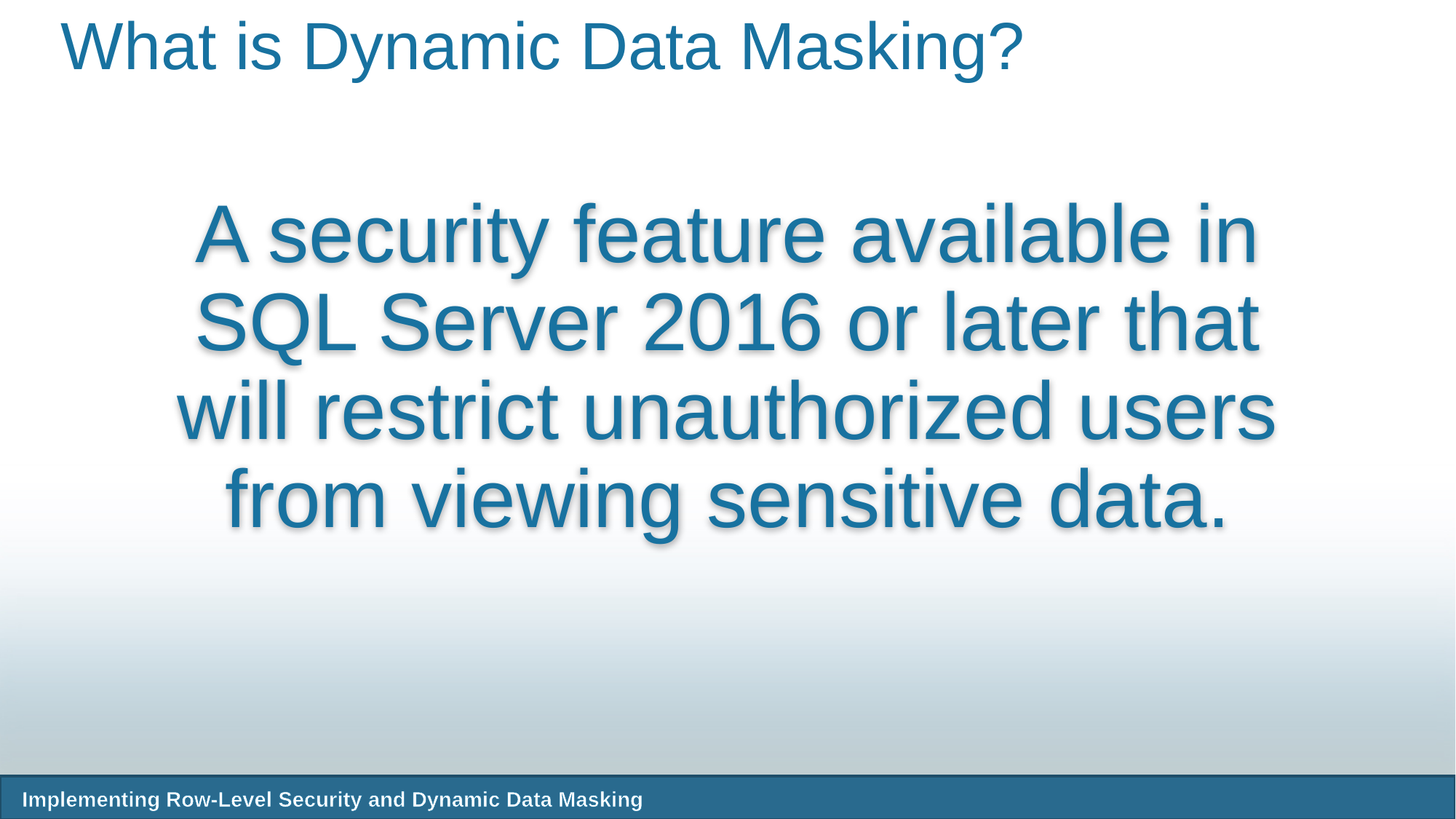

# What is Dynamic Data Masking?
A security feature available in SQL Server 2016 or later that will restrict unauthorized users from viewing sensitive data.